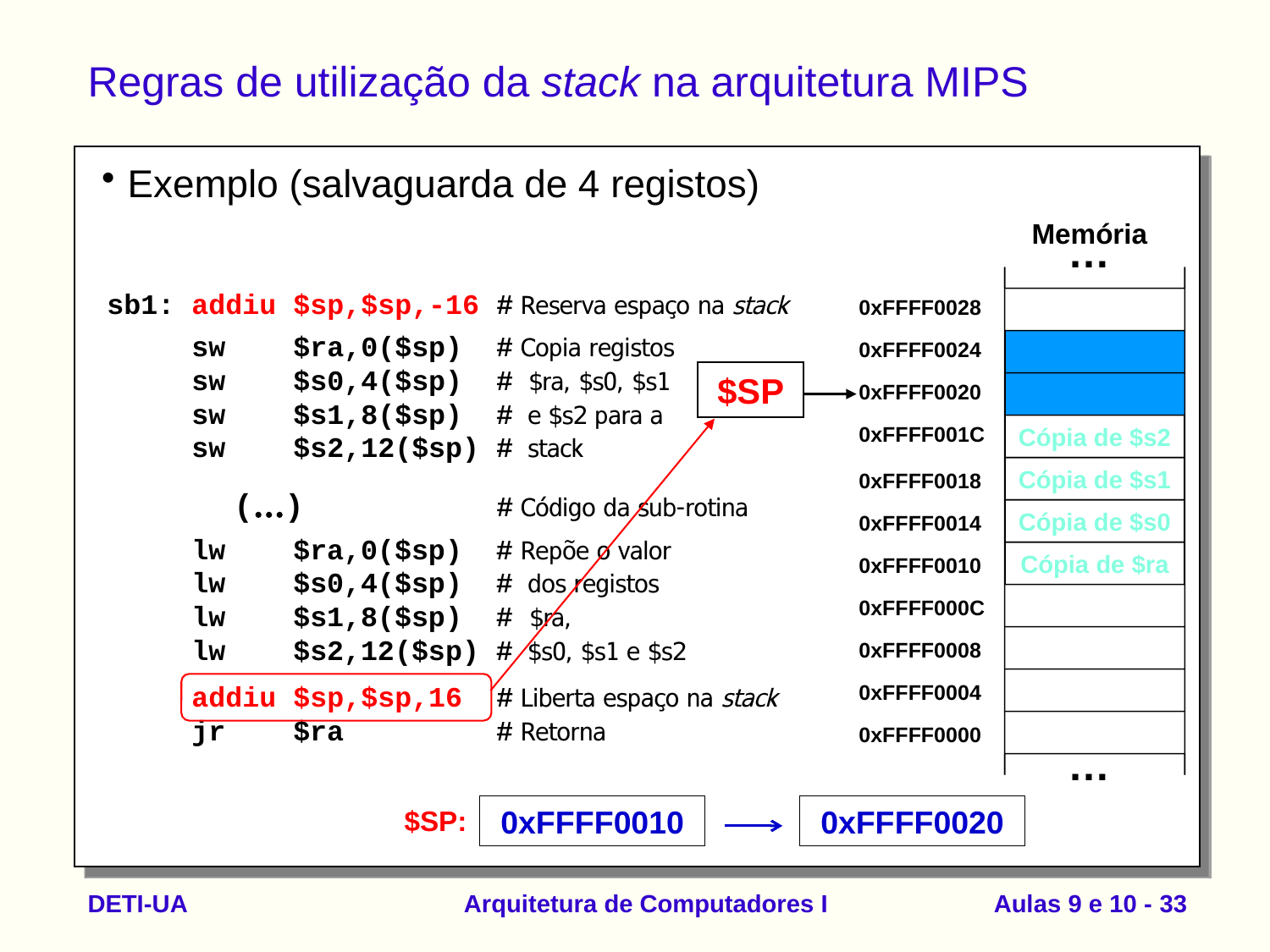

# Regras de utilização da stack na arquitetura MIPS
Exemplo (salvaguarda de 4 registos)

Memória
…

0xFFFF0028

0xFFFF0024

0xFFFF0020

0xFFFF001C

0xFFFF0018

0xFFFF0014

0xFFFF0010

0xFFFF000C

0xFFFF0008

0xFFFF0004

0xFFFF0000
…

sb1: addiu $sp,$sp,-16 # Reserva espaço na stack
     sw    $ra,0($sp)  # Copia registos
     sw    $s0,4($sp)  #  $ra, $s0, $s1
     sw    $s1,8($sp)  #  e $s2 para a
     sw    $s2,12($sp) #  stack
$SP

Cópia de $s2
Cópia de $s1
Cópia de $s0
Cópia de $ra

	(...)	        # Código da sub-rotina
     lw    $ra,0($sp)  # Repõe o valor
     lw    $s0,4($sp)  #  dos registos
     lw    $s1,8($sp)  #  $ra,
     lw    $s2,12($sp) #  $s0, $s1 e $s2
     addiu $sp,$sp,16  # Liberta espaço na stack
     jr    $ra         # Retorna
0xFFFF0010
0xFFFF0020
$SP:
DETI-UA
Arquitetura de Computadores I
Aulas 9 e 10 - 33